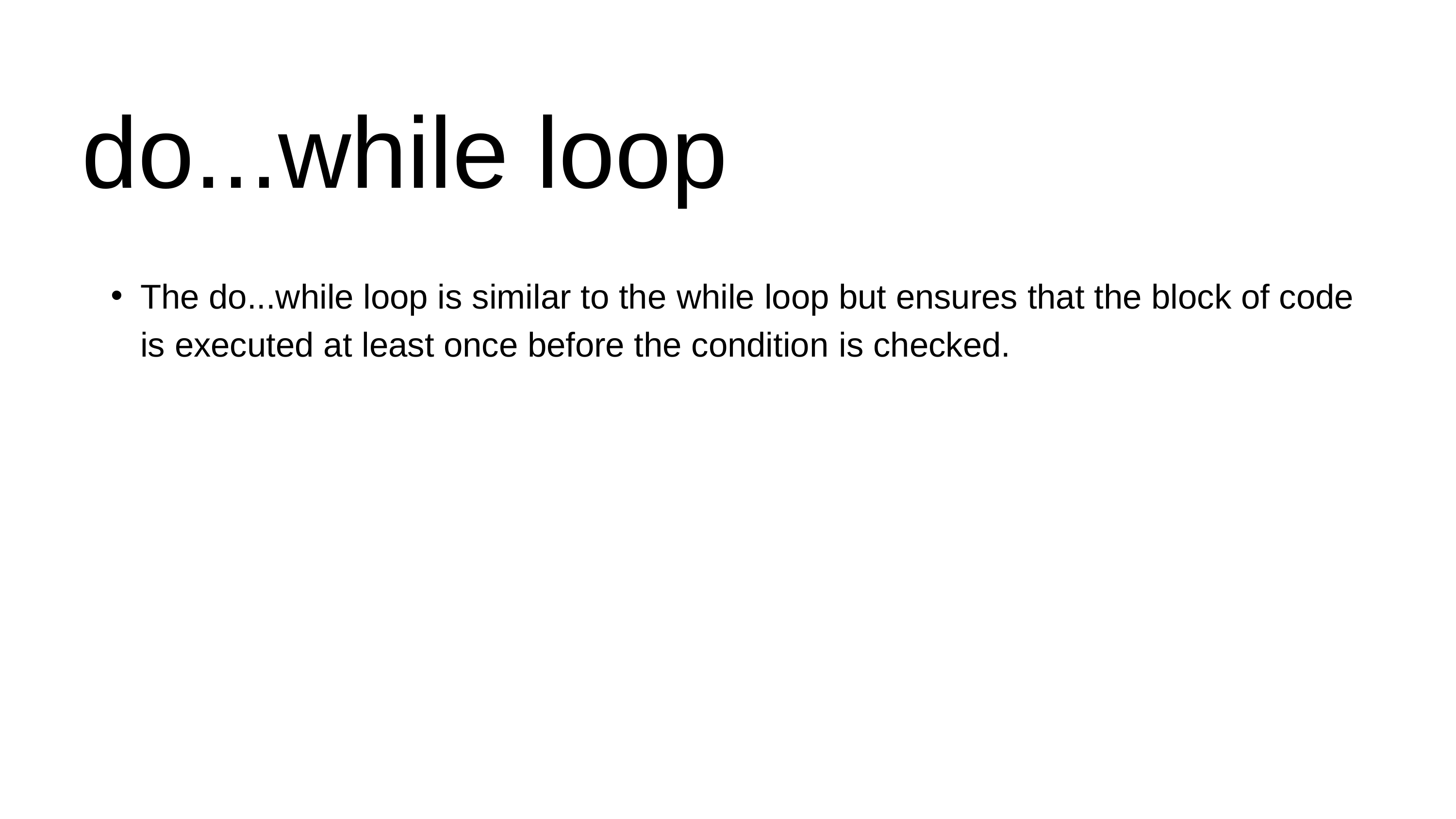

do...while loop
The do...while loop is similar to the while loop but ensures that the block of code is executed at least once before the condition is checked.